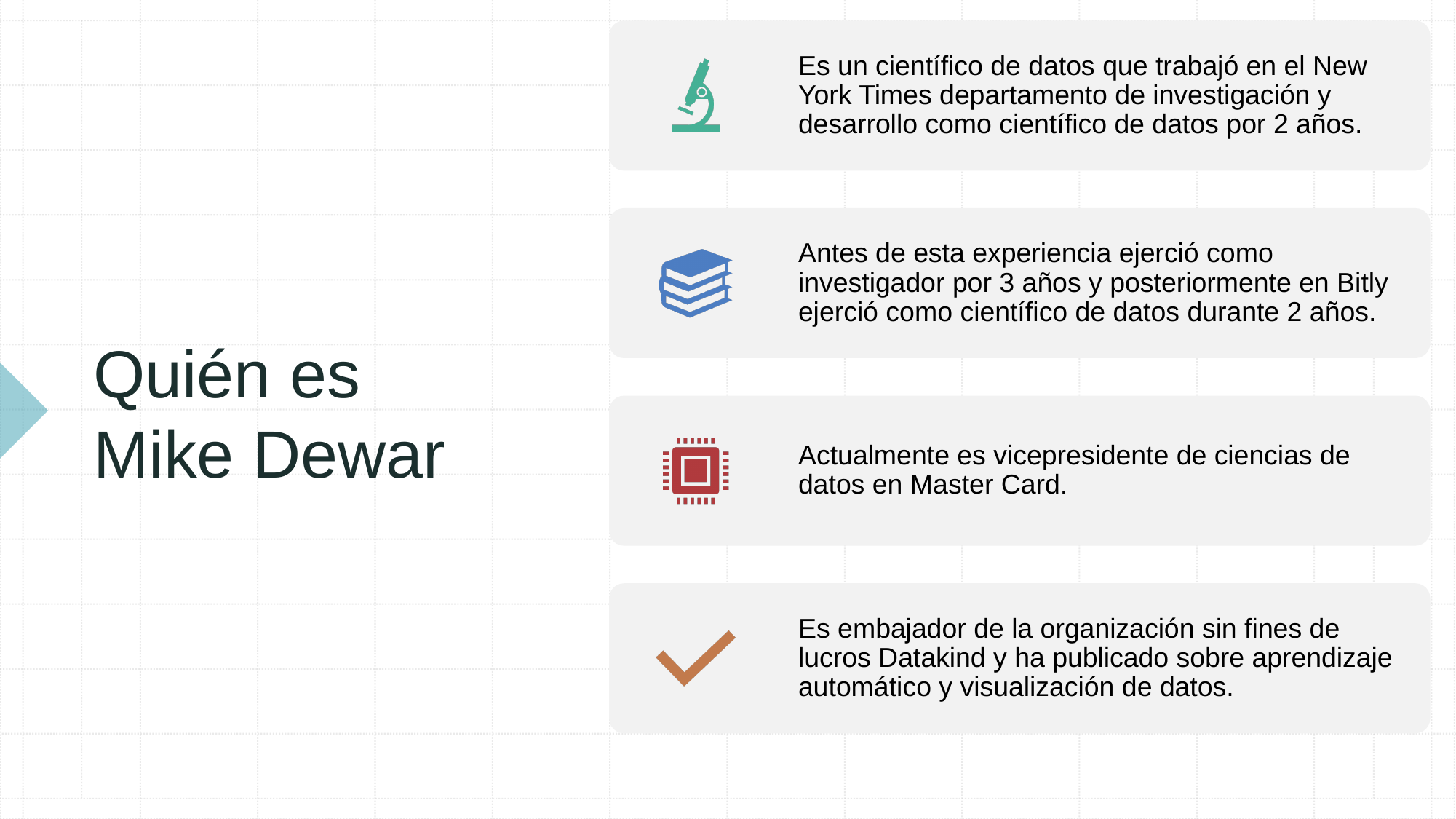

Es un científico de datos que trabajó en el New York Times departamento de investigación y desarrollo como científico de datos por 2 años.
Antes de esta experiencia ejerció como investigador por 3 años y posteriormente en Bitly ejerció como científico de datos durante 2 años.
Actualmente es vicepresidente de ciencias de datos en Master Card.
Es embajador de la organización sin fines de lucros Datakind y ha publicado sobre aprendizaje automático y visualización de datos.
# Quién es Mike Dewar